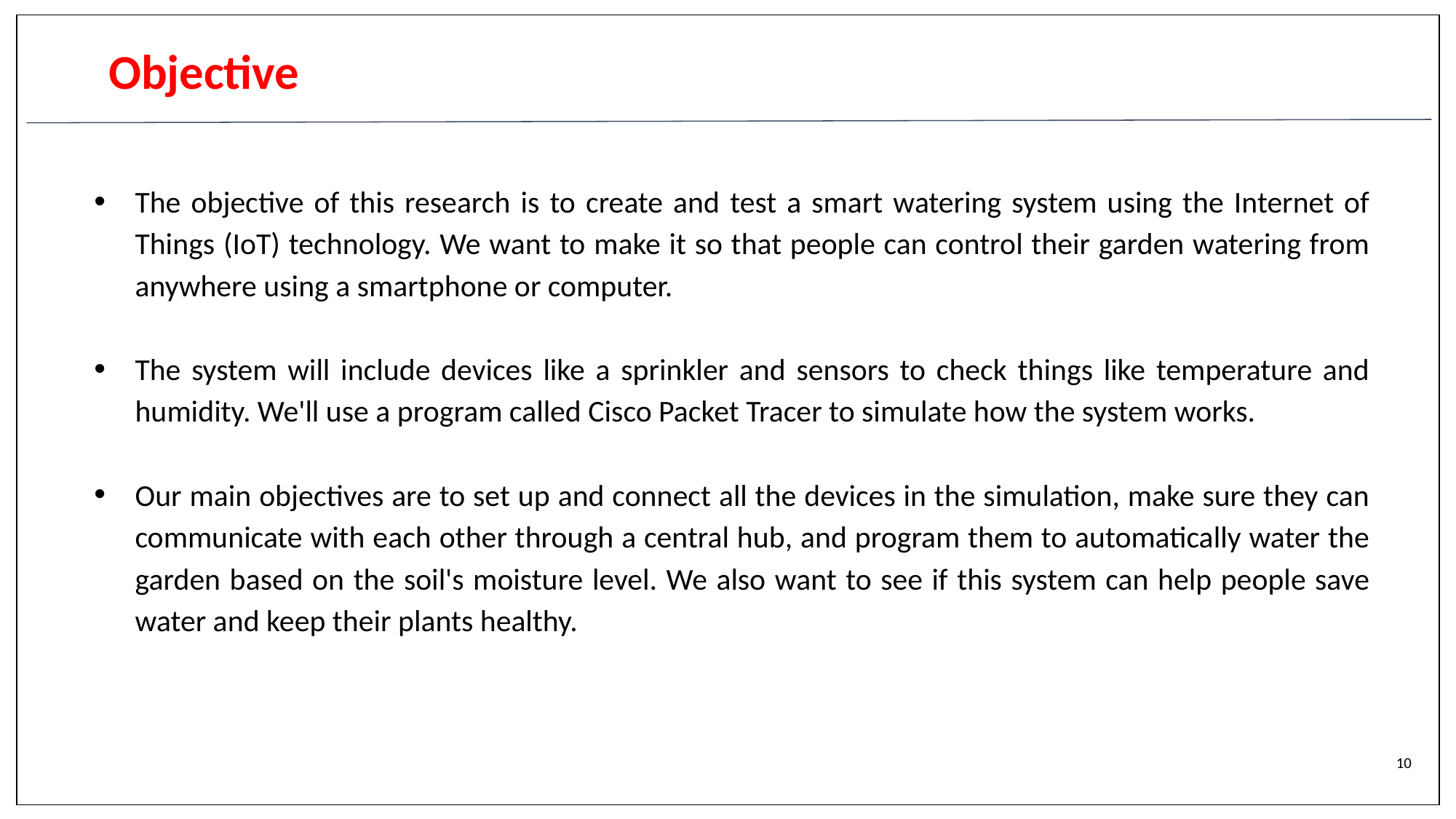

# Objective
The objective of this research is to create and test a smart watering system using the Internet of Things (IoT) technology. We want to make it so that people can control their garden watering from anywhere using a smartphone or computer.

The system will include devices like a sprinkler and sensors to check things like temperature and humidity. We'll use a program called Cisco Packet Tracer to simulate how the system works.

Our main objectives are to set up and connect all the devices in the simulation, make sure they can communicate with each other through a central hub, and program them to automatically water the garden based on the soil's moisture level. We also want to see if this system can help people save water and keep their plants healthy.
10